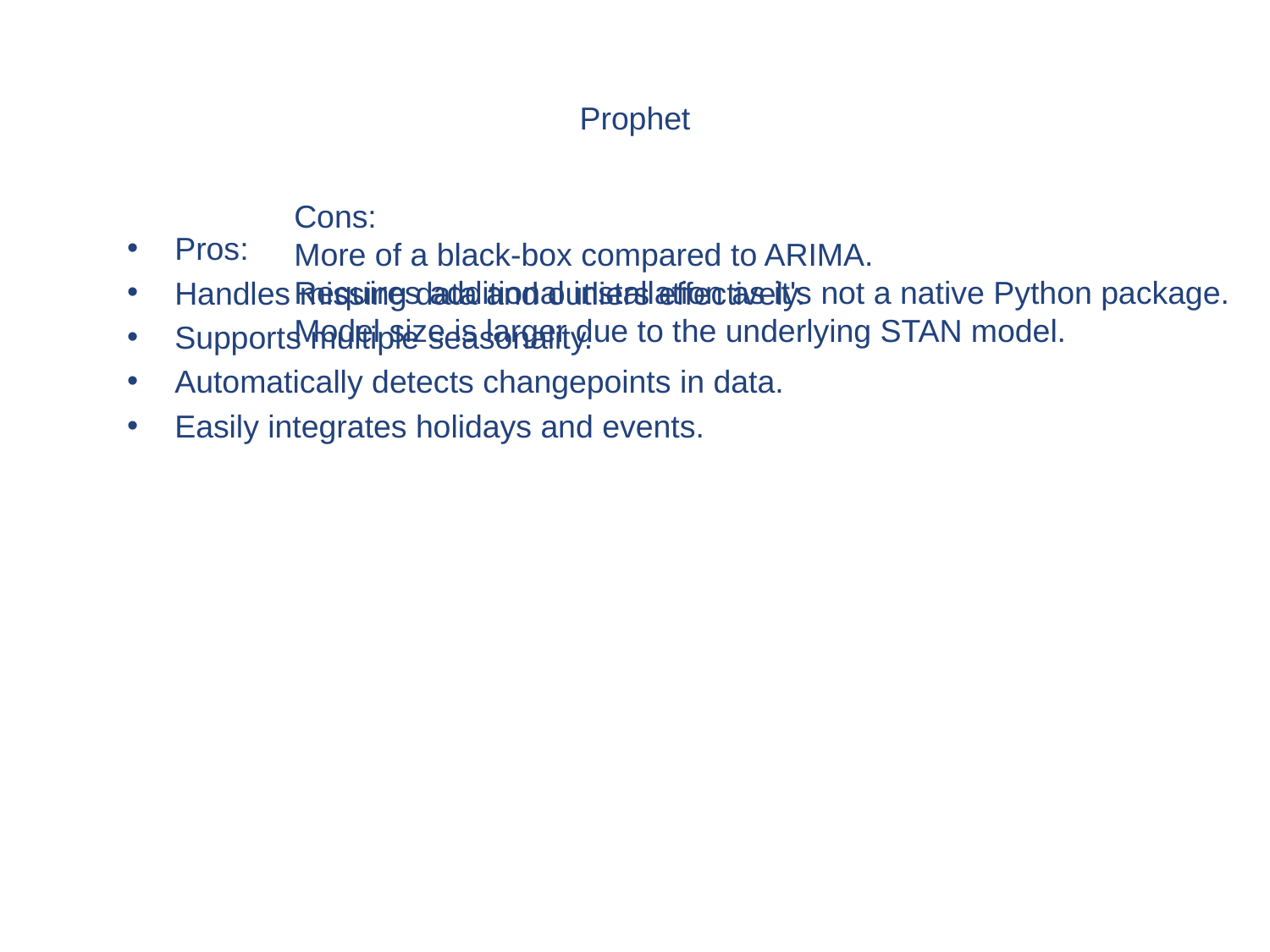

# Prophet
Cons:
More of a black-box compared to ARIMA.
Requires additional installation as it's not a native Python package.
Model size is larger due to the underlying STAN model.
Pros:
Handles missing data and outliers effectively.
Supports multiple seasonality.
Automatically detects changepoints in data.
Easily integrates holidays and events.